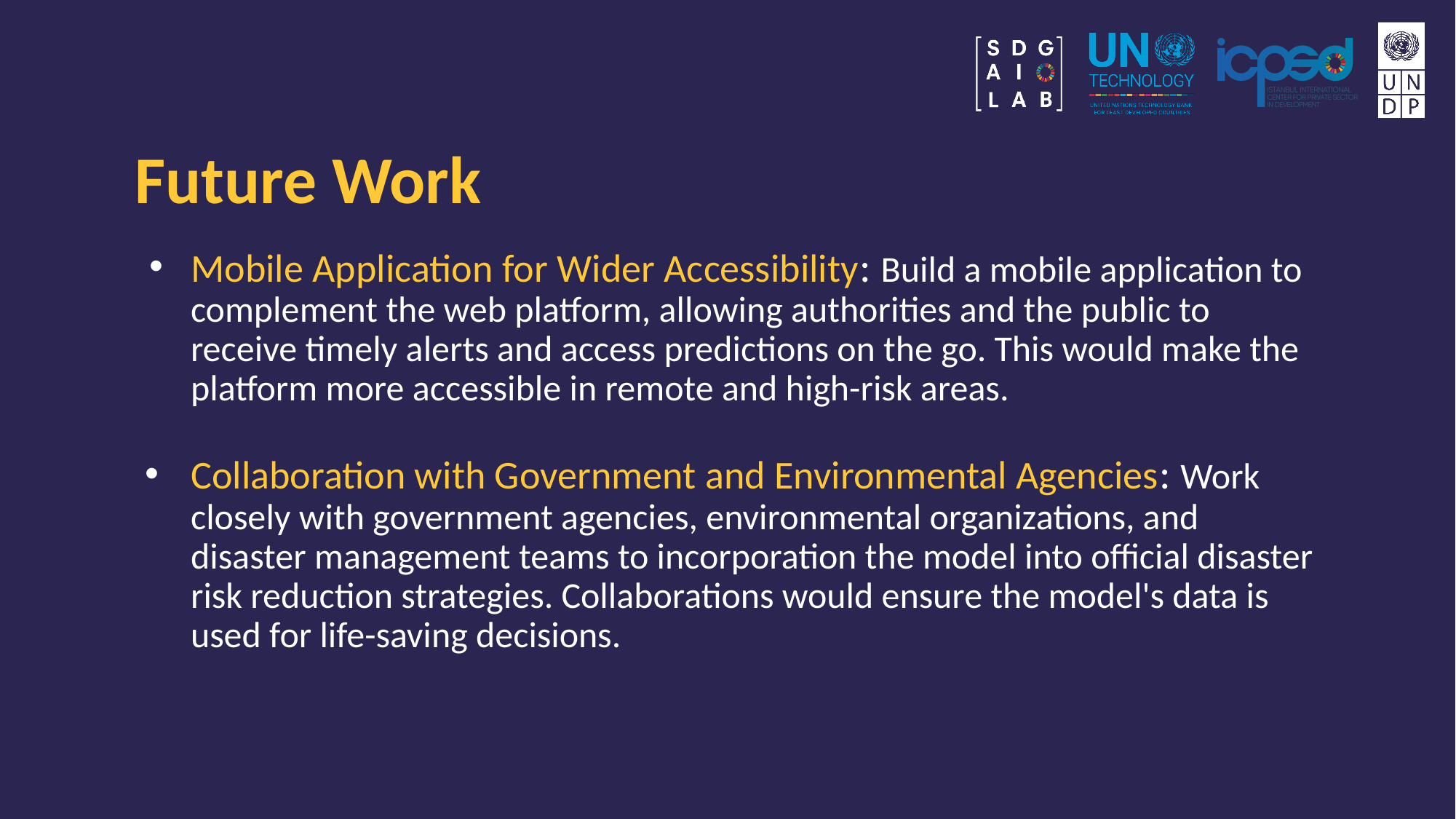

# Future Work
Mobile Application for Wider Accessibility: Build a mobile application to complement the web platform, allowing authorities and the public to receive timely alerts and access predictions on the go. This would make the platform more accessible in remote and high-risk areas.
Collaboration with Government and Environmental Agencies: Work closely with government agencies, environmental organizations, and disaster management teams to incorporation the model into official disaster risk reduction strategies. Collaborations would ensure the model's data is used for life-saving decisions.